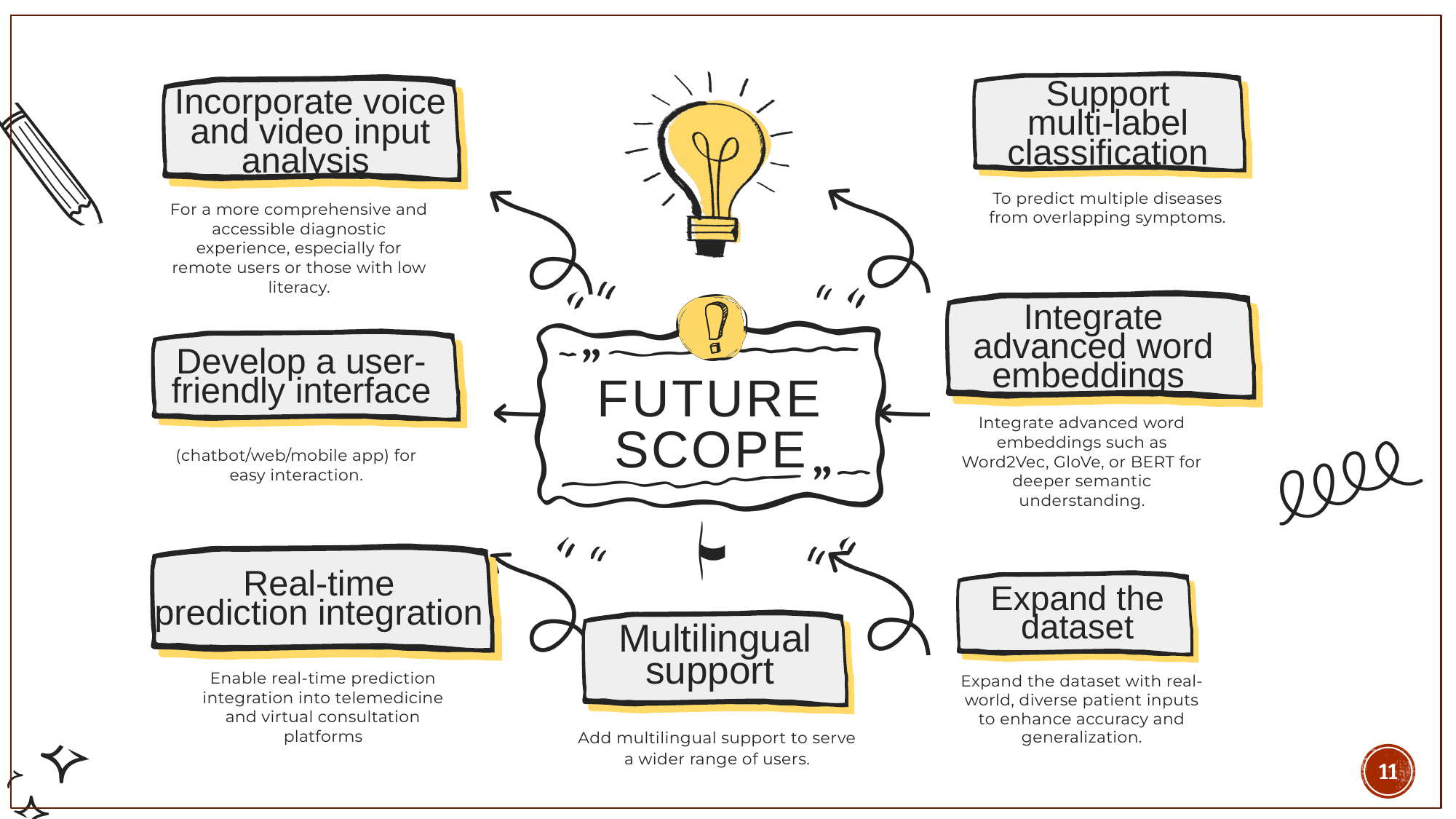

Support multi-label classification
Incorporate voice and video input analysis

To predict multiple diseases from overlapping symptoms.
For a more comprehensive and accessible diagnostic experience, especially for remote users or those with low literacy.

Integrate advanced word embeddings

Develop a user-friendly interface
FUTURE SCOPE

Integrate advanced word embeddings such as Word2Vec, GloVe, or BERT for deeper semantic understanding.

(chatbot/web/mobile app) for easy interaction.

Real-time
prediction integration
Expand the dataset

Multilingual support
Enable real-time prediction integration into telemedicine and virtual consultation platforms
Expand the dataset with real-world, diverse patient inputs to enhance accuracy and generalization.
Add multilingual support to serve a wider range of users.

11